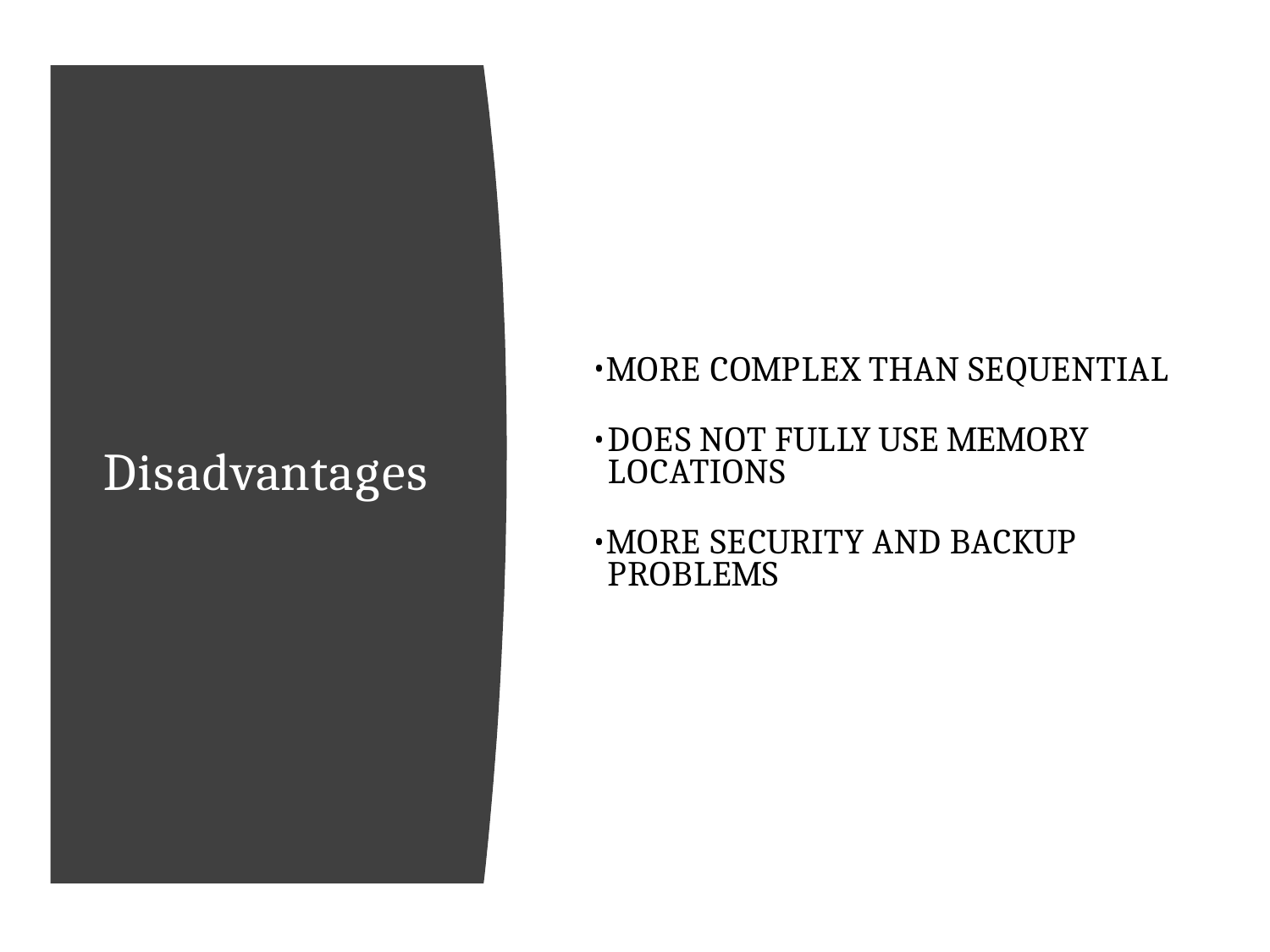

MORE COMPLEX THAN SEQUENTIAL

DOES NOT FULLY USE MEMORY LOCATIONS

MORE SECURITY AND BACKUP PROBLEMS

# Disadvantages